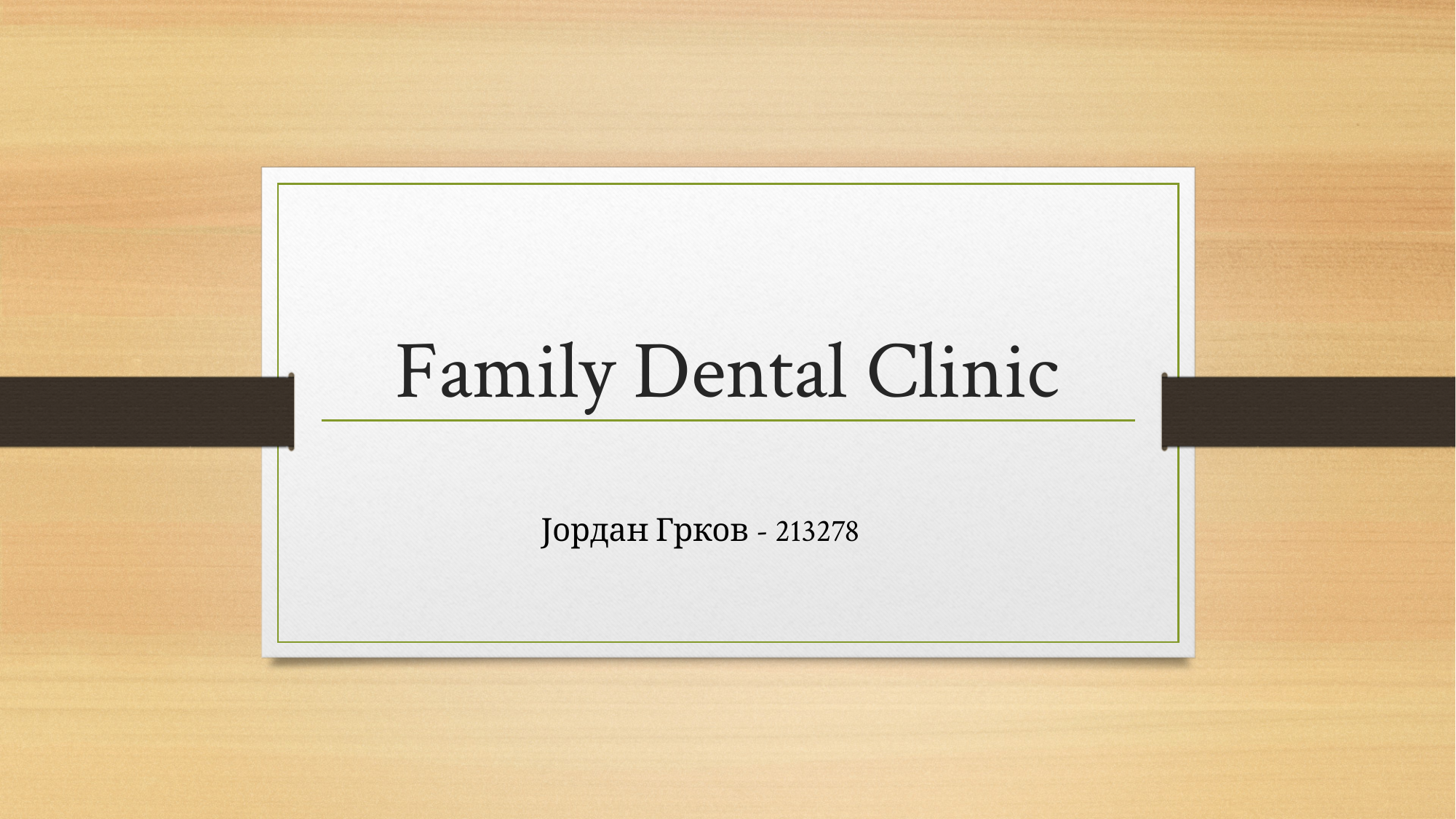

# Family Dental Clinic
Јордан Грков - 213278